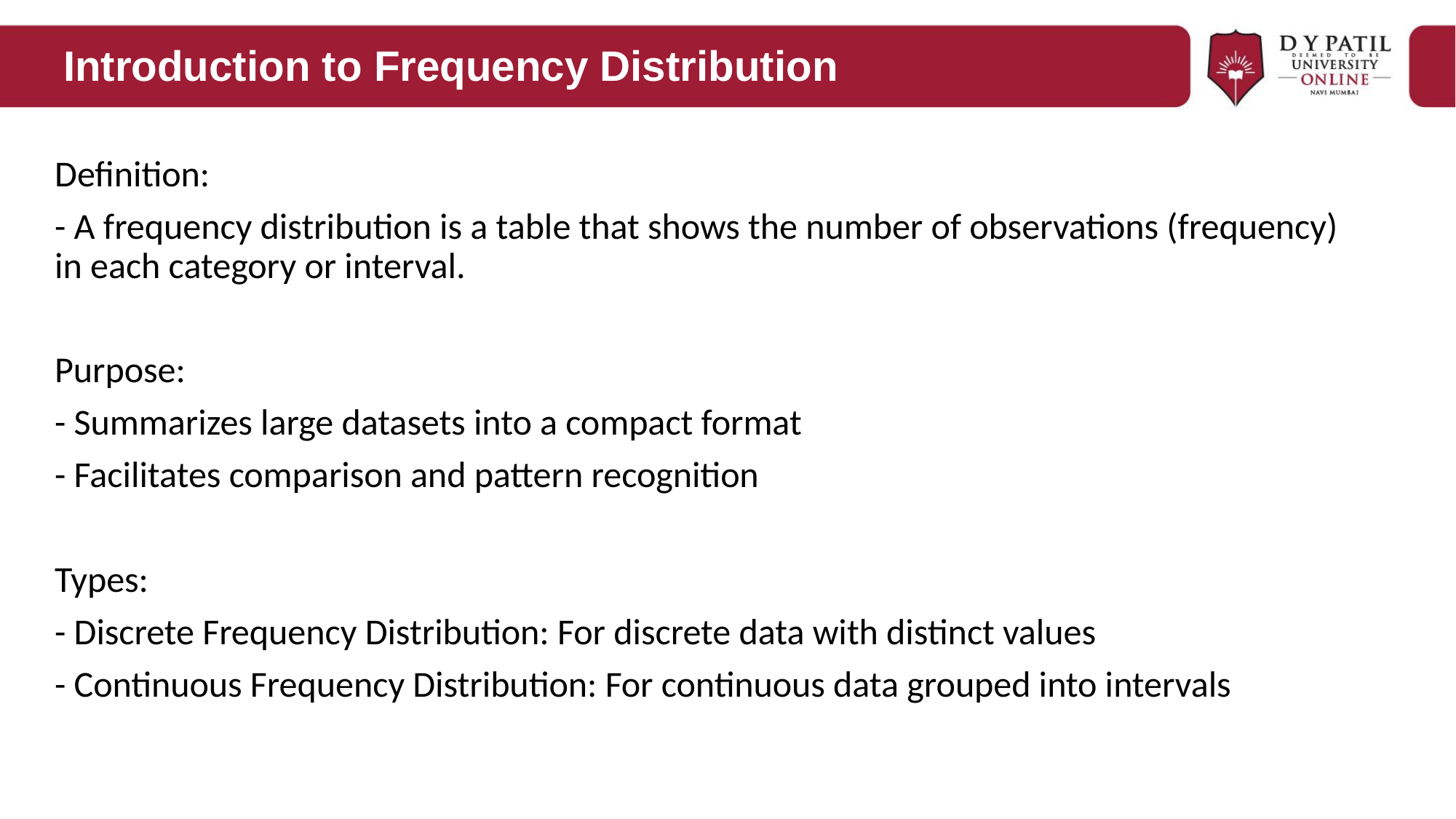

# Introduction to Frequency Distribution
Definition:
- A frequency distribution is a table that shows the number of observations (frequency) in each category or interval.

Purpose:
- Summarizes large datasets into a compact format
- Facilitates comparison and pattern recognition

Types:
- Discrete Frequency Distribution: For discrete data with distinct values
- Continuous Frequency Distribution: For continuous data grouped into intervals